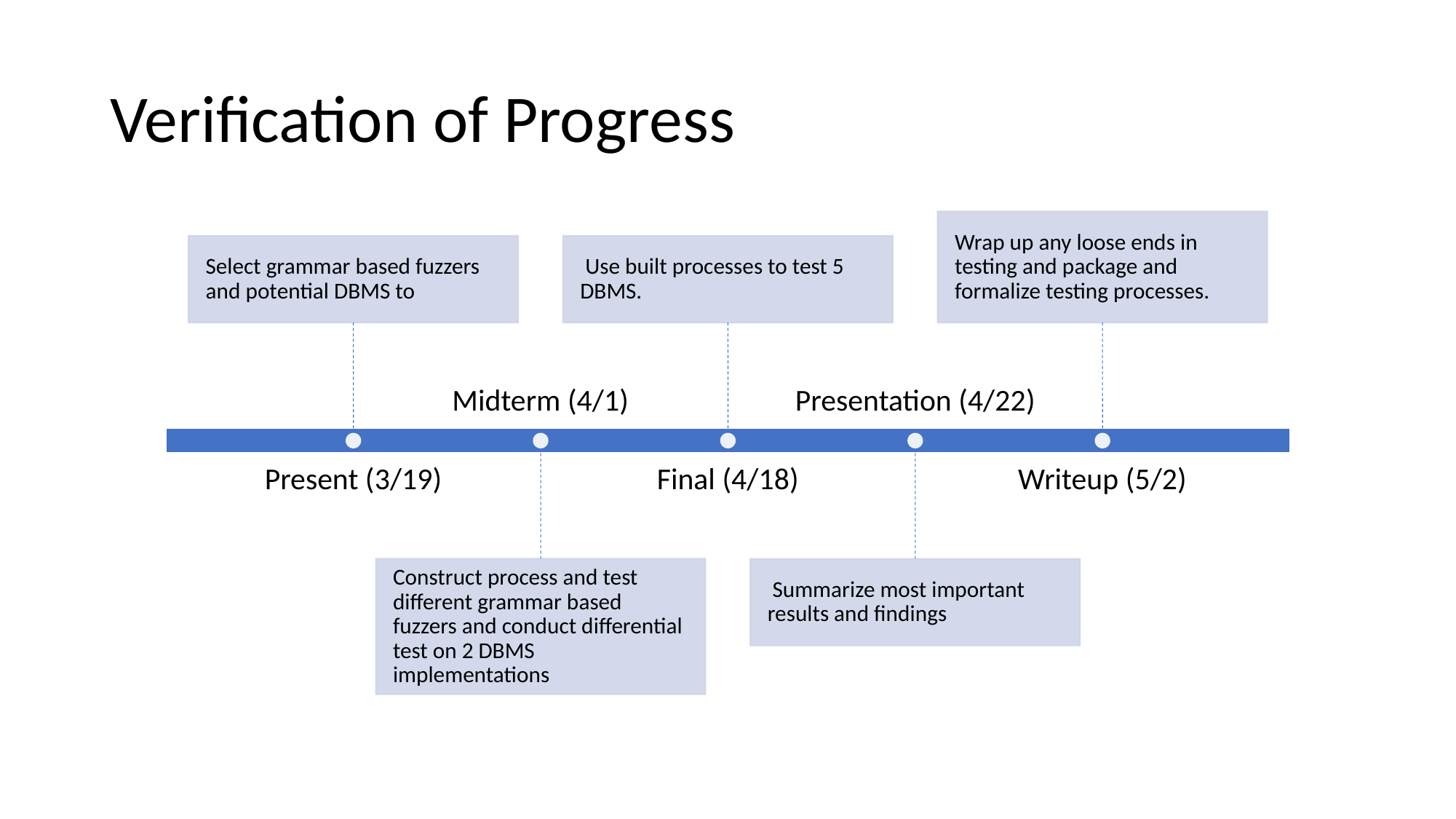

# Verification of Progress
Present (3/19)
Select grammar based fuzzers and potential DBMS to
Midterm (4/1)
Construct process and test different grammar based fuzzers and conduct differential test on 2 DBMS implementations
Final (4/18)
 Use built processes to test 5 DBMS.
Presentation (4/22)
 Summarize most important results and findings
Writeup (5/2)
Wrap up any loose ends in testing and package and formalize testing processes.